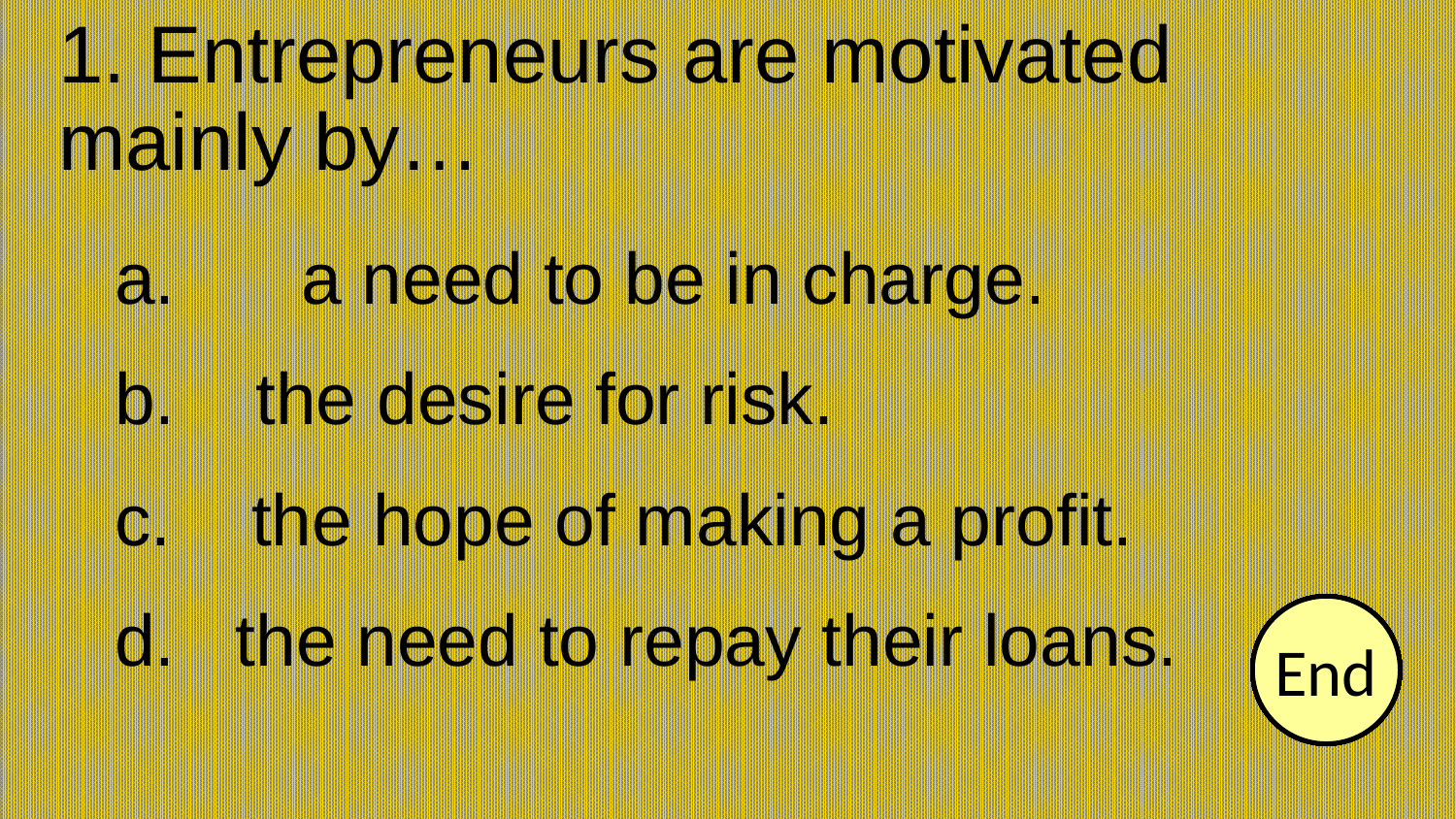

# 1. Entrepreneurs are motivated mainly by…
  	a need to be in charge.
    the desire for risk.
    the hope of making a profit.
   the need to repay their loans.

30
29
28
27
26
25
24
23
22
21
20
19
18
17
16
15
14
13
12
11
10
9
8
7
6
5
4
3
2
1
End